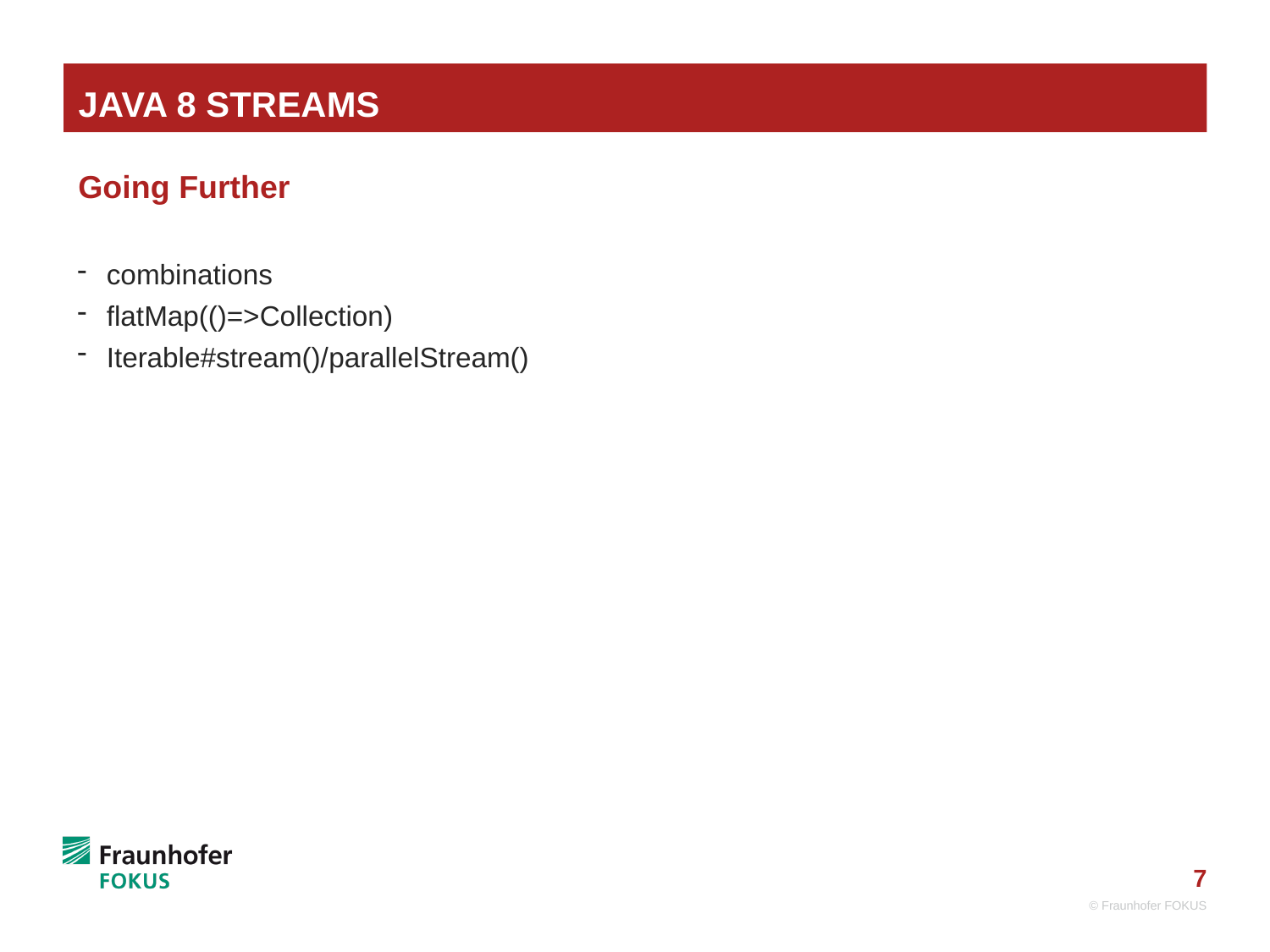

# Java 8 Streams
Going Further
combinations
flatMap(()=>Collection)
Iterable#stream()/parallelStream()

© Fraunhofer FOKUS